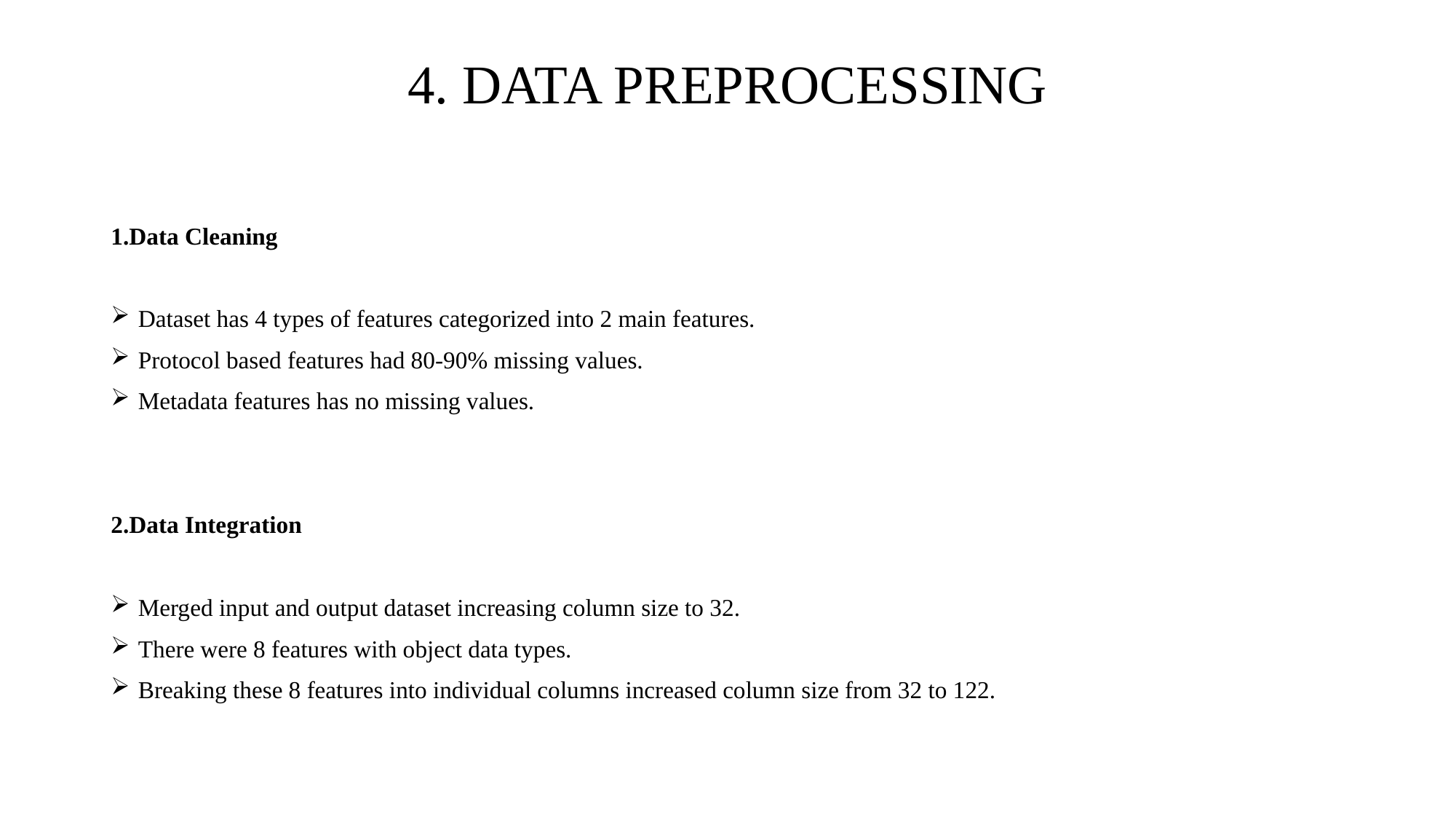

# 4. DATA PREPROCESSING
1.Data Cleaning

Dataset has 4 types of features categorized into 2 main features.
Protocol based features had 80-90% missing values.
Metadata features has no missing values.

2.Data Integration

Merged input and output dataset increasing column size to 32.
There were 8 features with object data types.
Breaking these 8 features into individual columns increased column size from 32 to 122.